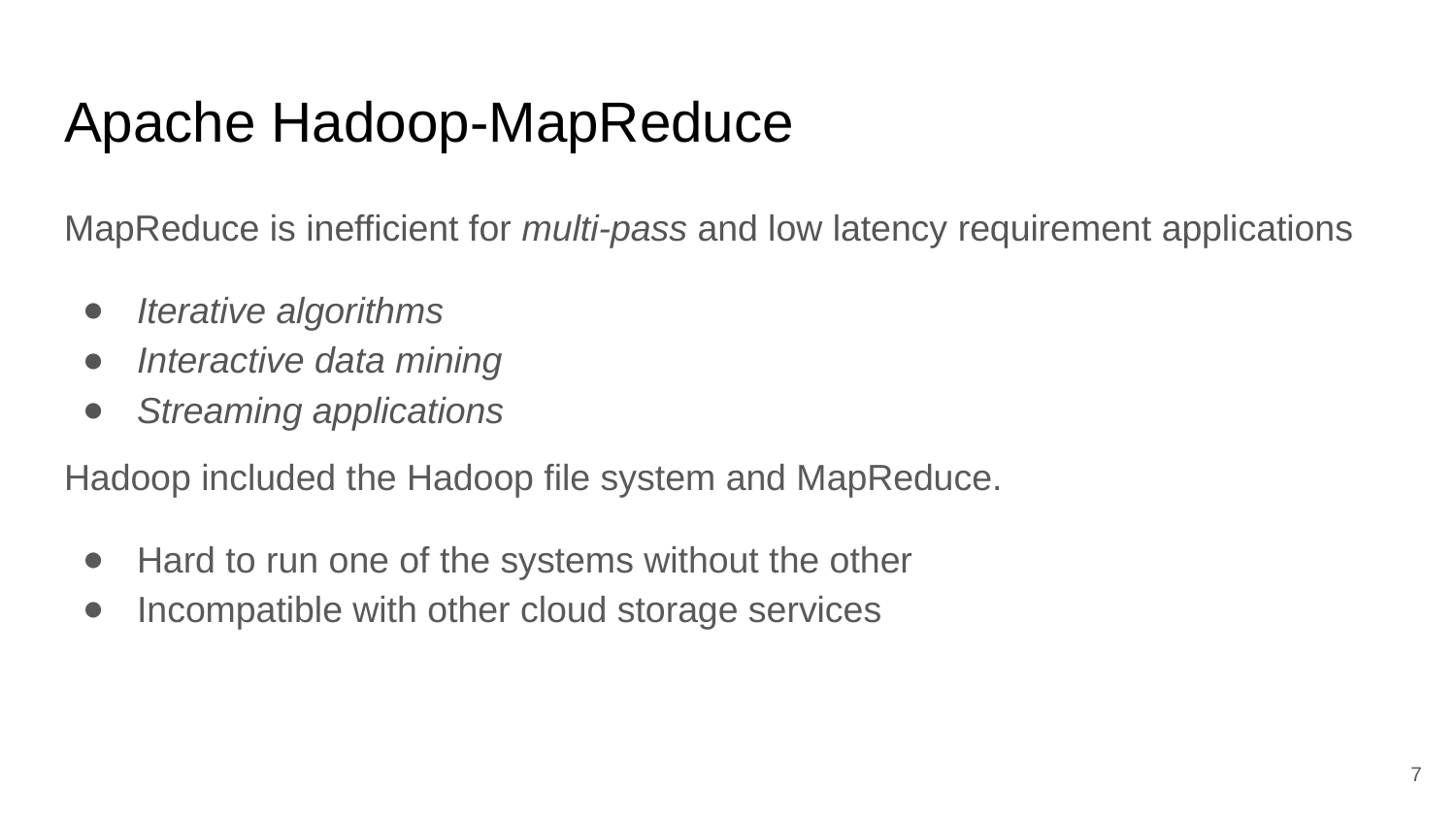

# Apache Hadoop-MapReduce
MapReduce is inefficient for multi-pass and low latency requirement applications
Iterative algorithms
Interactive data mining
Streaming applications
Hadoop included the Hadoop file system and MapReduce.
Hard to run one of the systems without the other
Incompatible with other cloud storage services
7